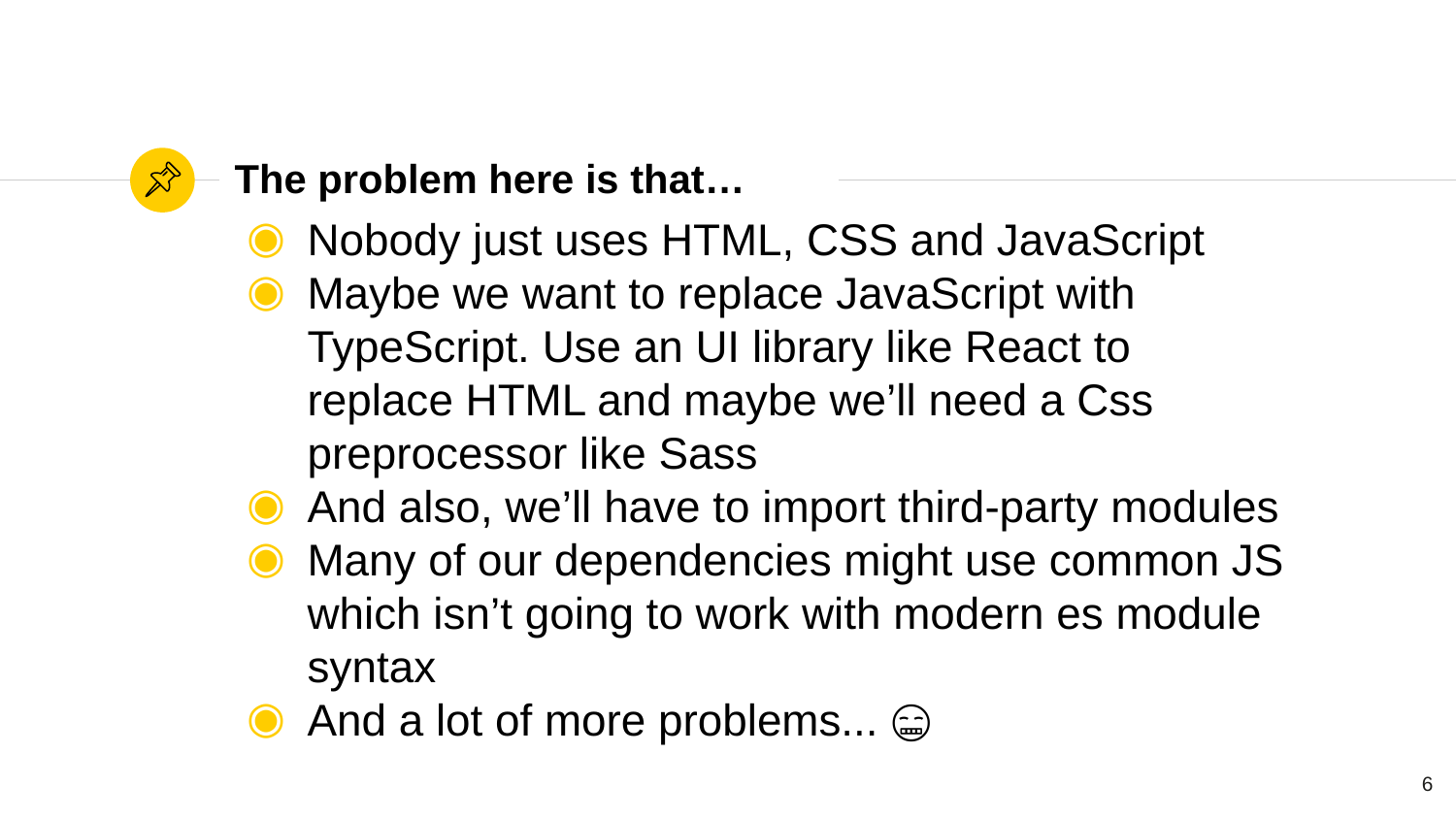

# The problem here is that…

Nobody just uses HTML, CSS and JavaScript
Maybe we want to replace JavaScript with TypeScript. Use an UI library like React to replace HTML and maybe we’ll need a Css preprocessor like Sass
And also, we’ll have to import third-party modules
Many of our dependencies might use common JS which isn’t going to work with modern es module syntax
And a lot of more problems... 😬

6